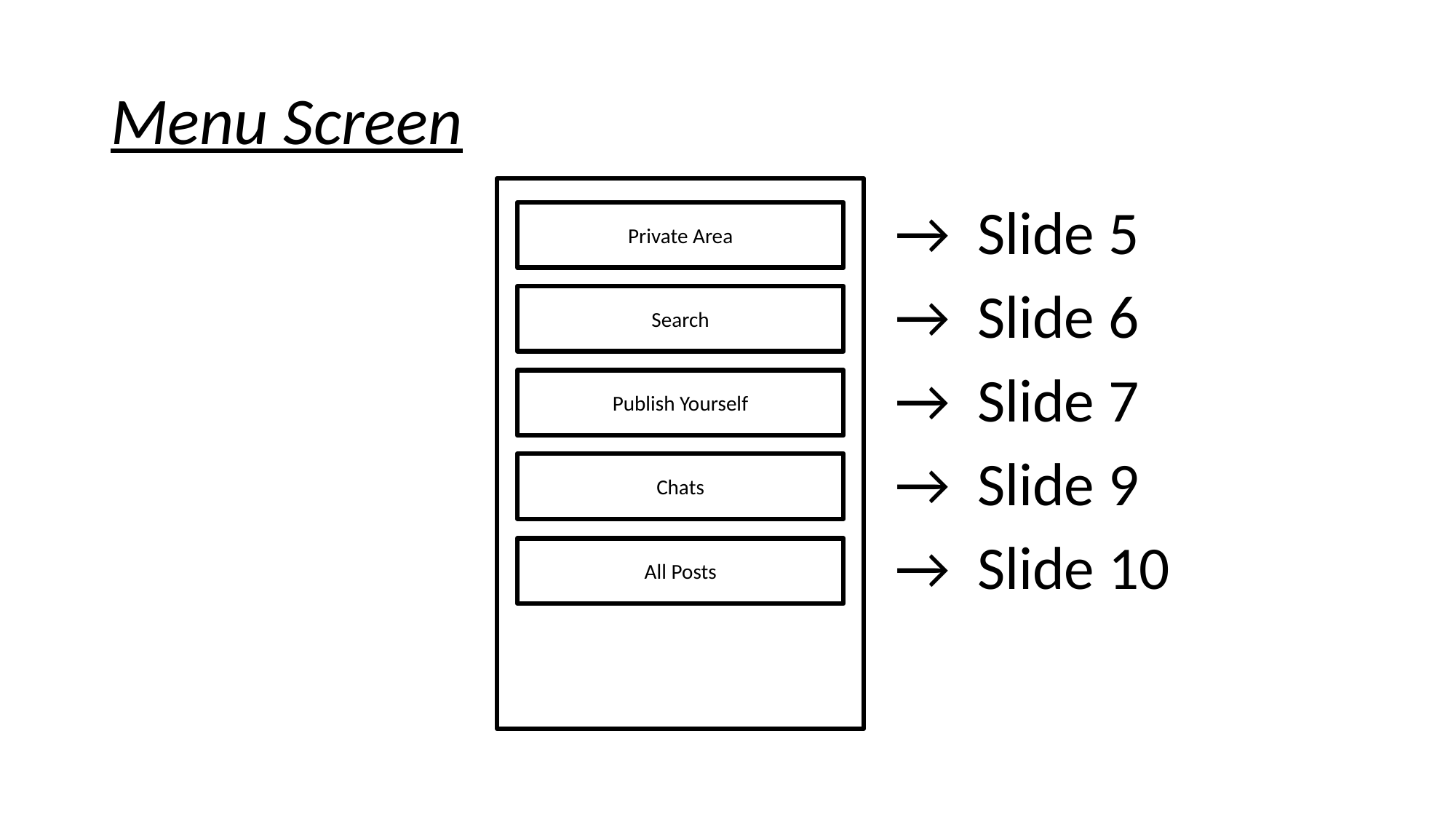

# Menu Screen

→  Slide 5

→  Slide 6

→  Slide 7

→  Slide 9

→  Slide 10

Private Area

Search

Publish Yourself

Chats

All Posts